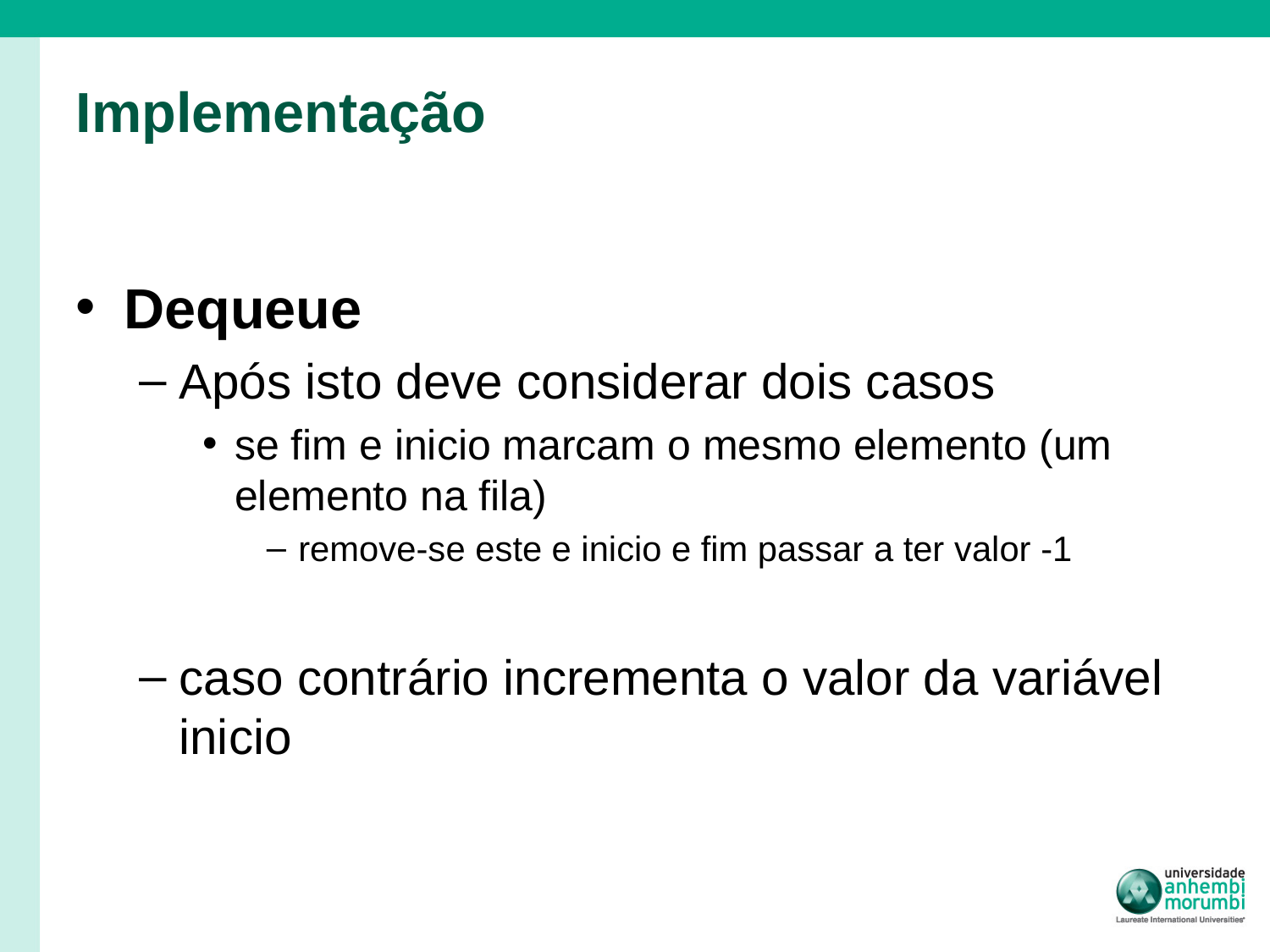

# Implementação
Dequeue
Após isto deve considerar dois casos
se fim e inicio marcam o mesmo elemento (um elemento na fila)
remove-se este e inicio e fim passar a ter valor -1

caso contrário incrementa o valor da variável inicio